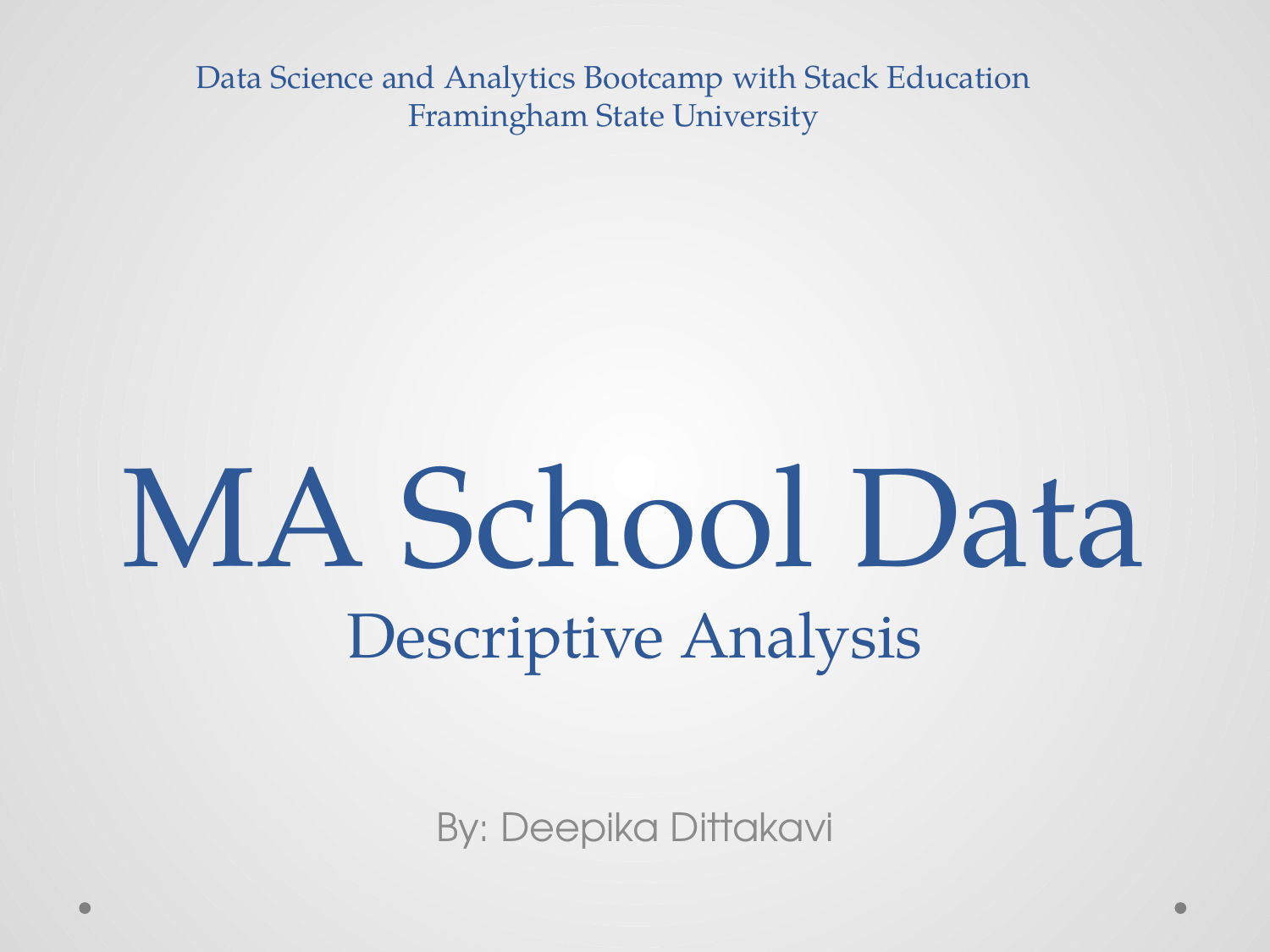

Data Science and Analytics Bootcamp with Stack Education
Framingham State University
# MA School Data Descriptive Analysis

By: Deepika Dittakavi